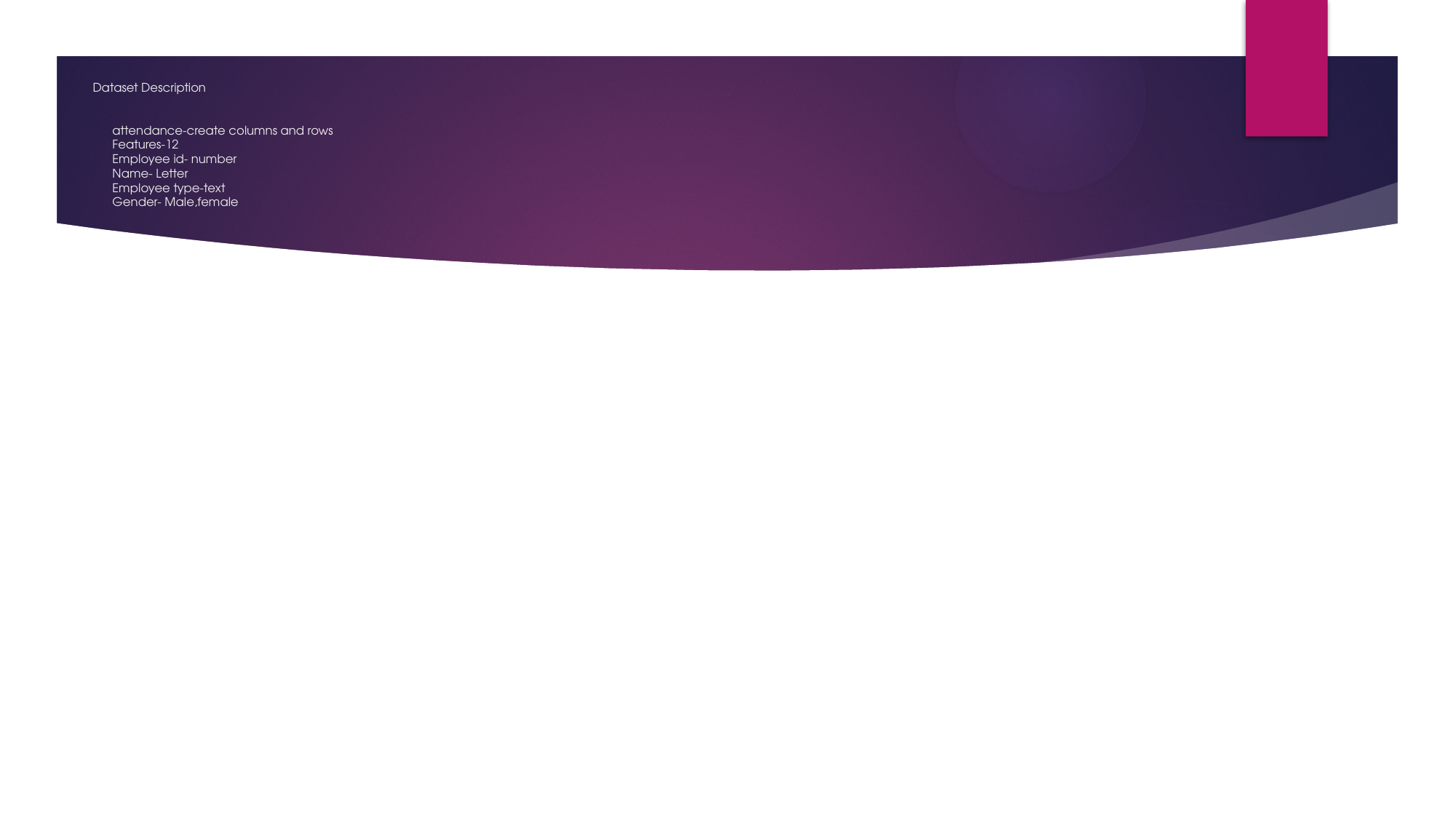

# Dataset Description attendance-create columns and rows Features-12 Employee id- number Name- Letter Employee type-text Gender- Male,female